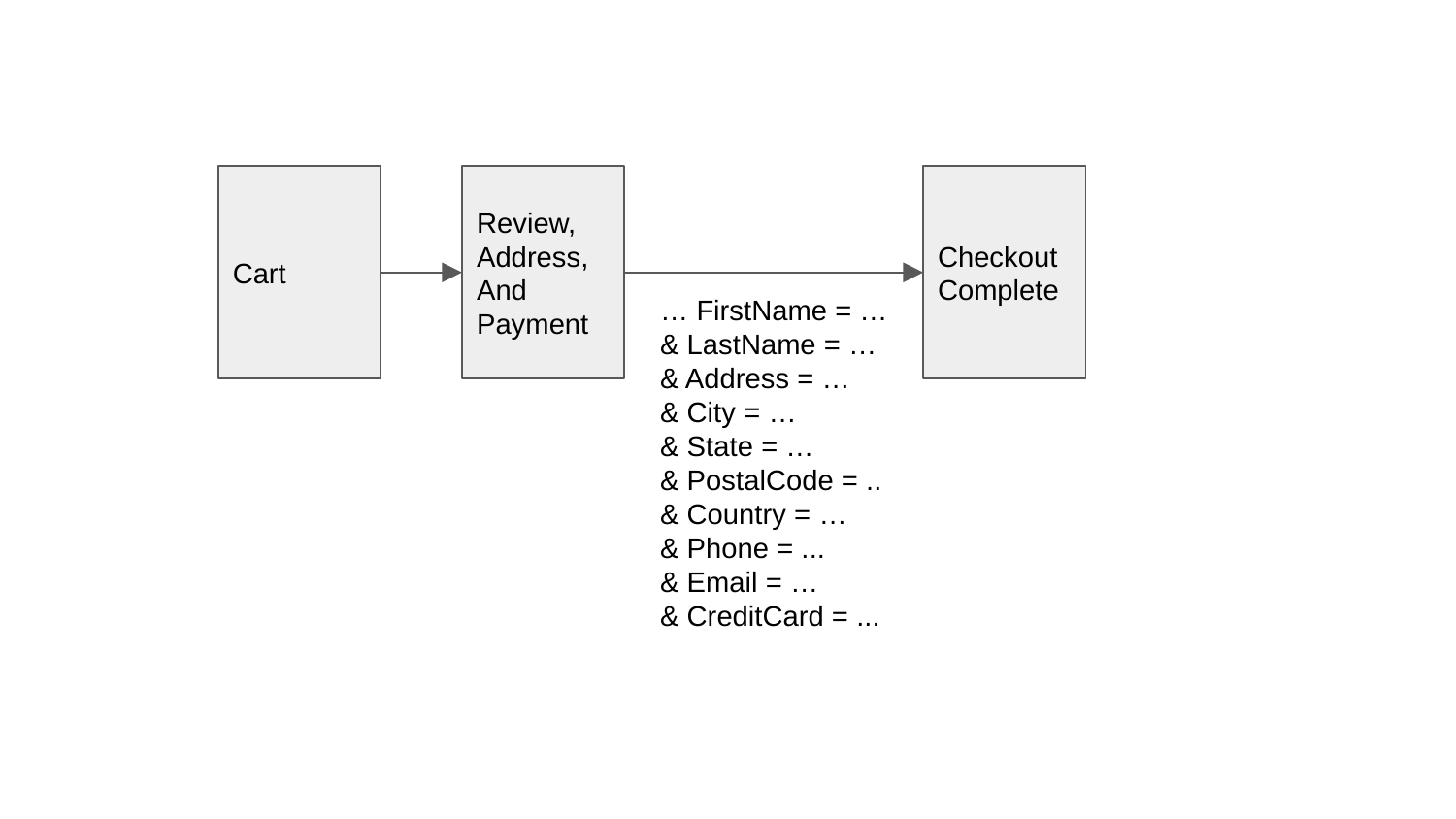

Cart
Review, Address, And Payment
Checkout Complete
… FirstName = …
& LastName = …
& Address = …
& City = …
& State = …
& PostalCode = ..
& Country = …
& Phone = ...
& Email = …
& CreditCard = ...